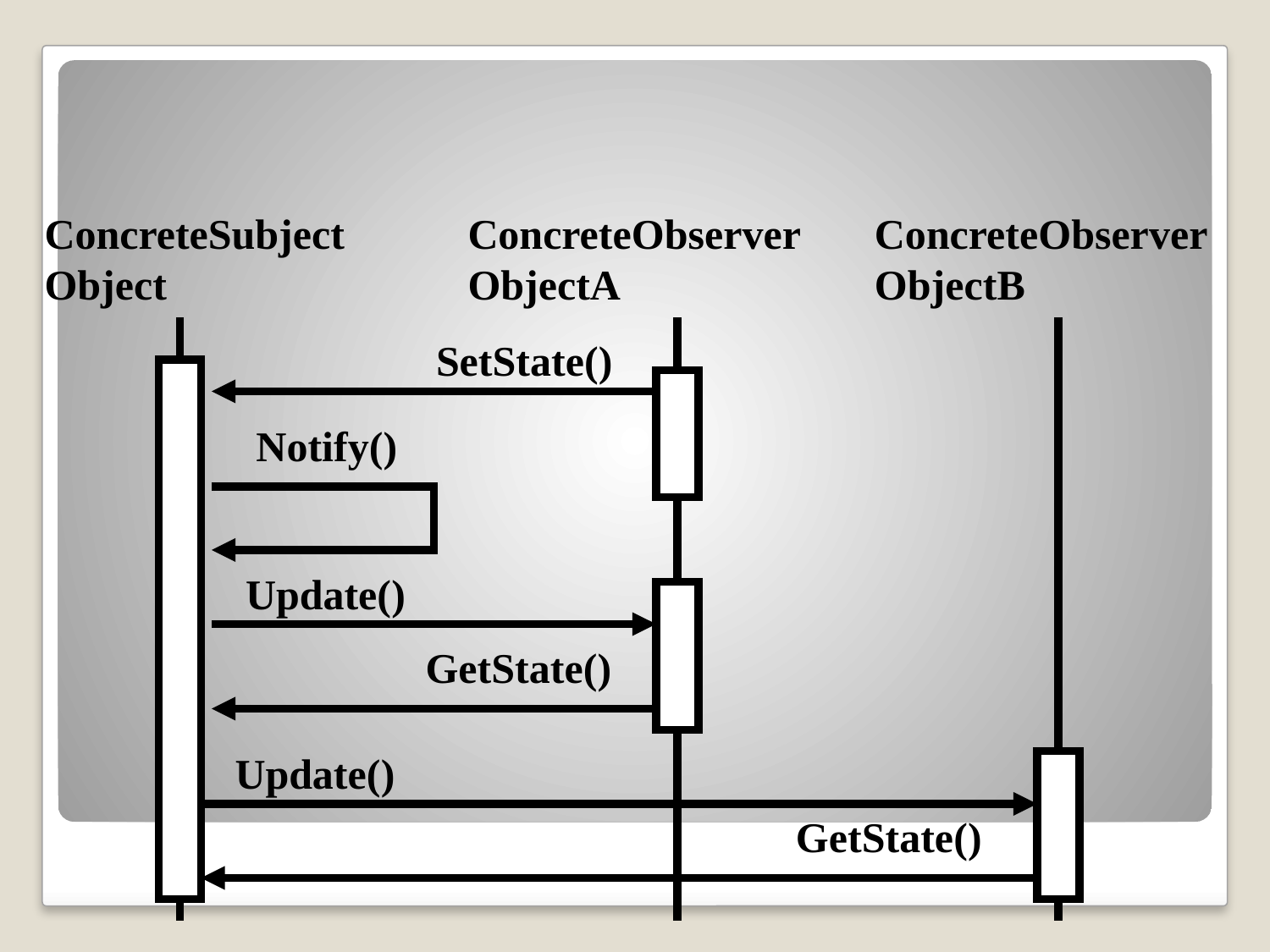

ConcreteSubject
Object
ConcreteObserver
ObjectA
ConcreteObserver
ObjectB
SetState()

Notify()

Update()

GetState()
Update()

GetState()